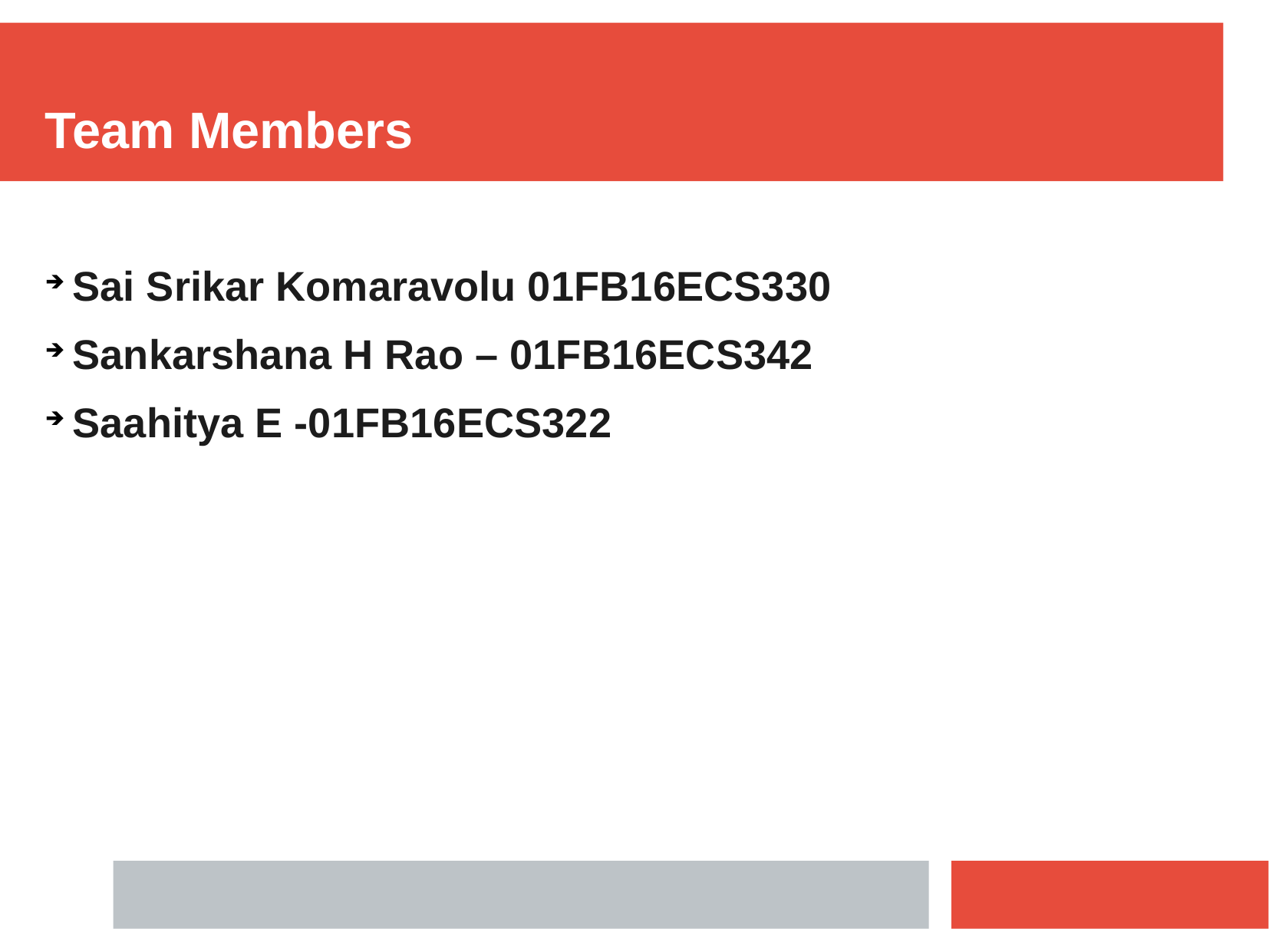

Team Members
Sai Srikar Komaravolu 01FB16ECS330
Sankarshana H Rao – 01FB16ECS342
Saahitya E -01FB16ECS322